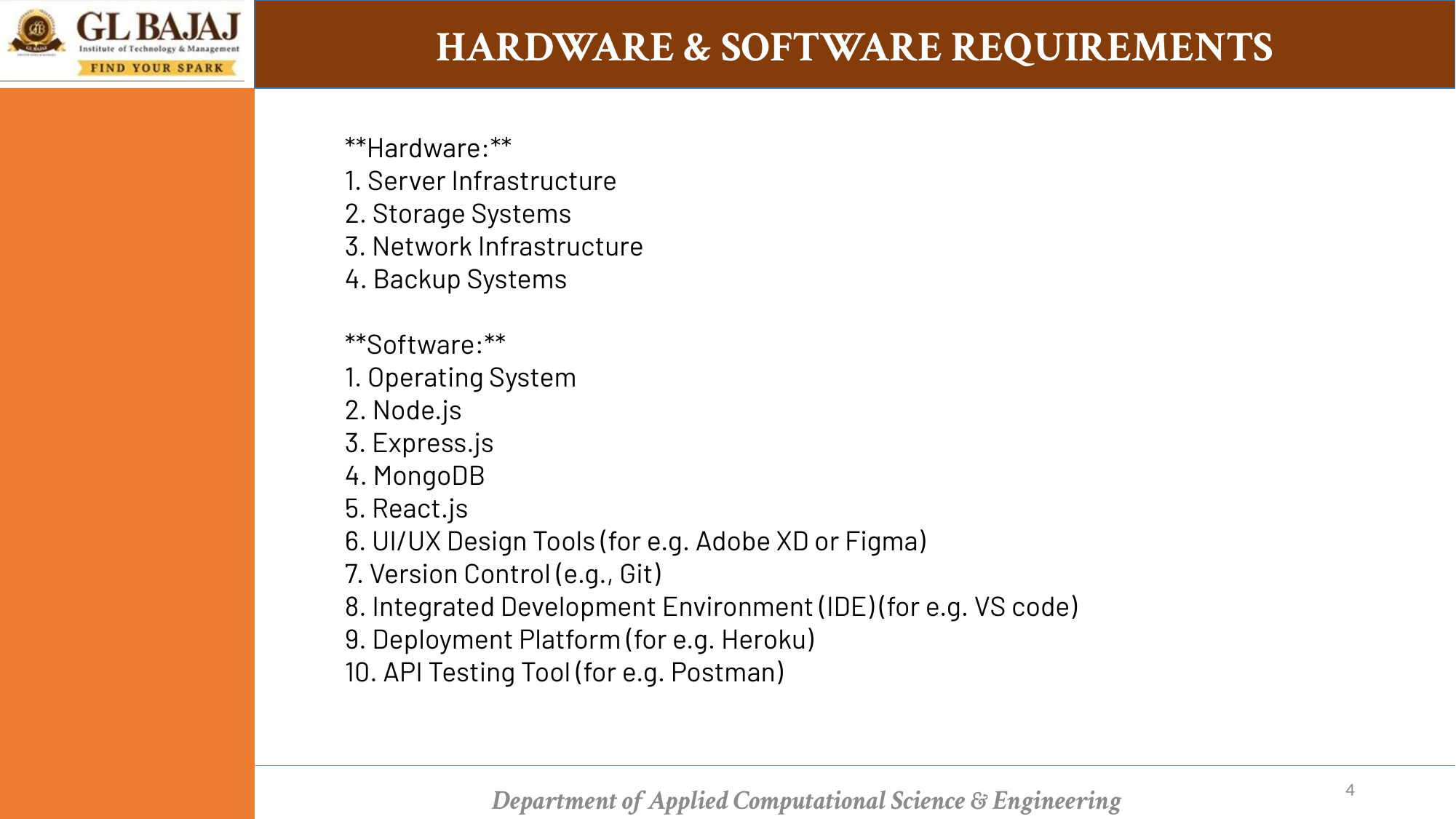

HARDWARE & SOFTWARE REQUIREMENTS

**Hardware:**
1. Server Infrastructure
2. Storage Systems
3. Network Infrastructure
4. Backup Systems

**Software:**
1. Operating System
2. Node.js
3. Express.js
4. MongoDB
5. React.js
6. UI/UX Design Tools (for e.g. Adobe XD or Figma)
7. Version Control (e.g., Git)
8. Integrated Development Environment (IDE) (for e.g. VS code)
9. Deployment Platform (for e.g. Heroku)
10. API Testing Tool (for e.g. Postman)
4
Department of Applied Computational Science & Engineering